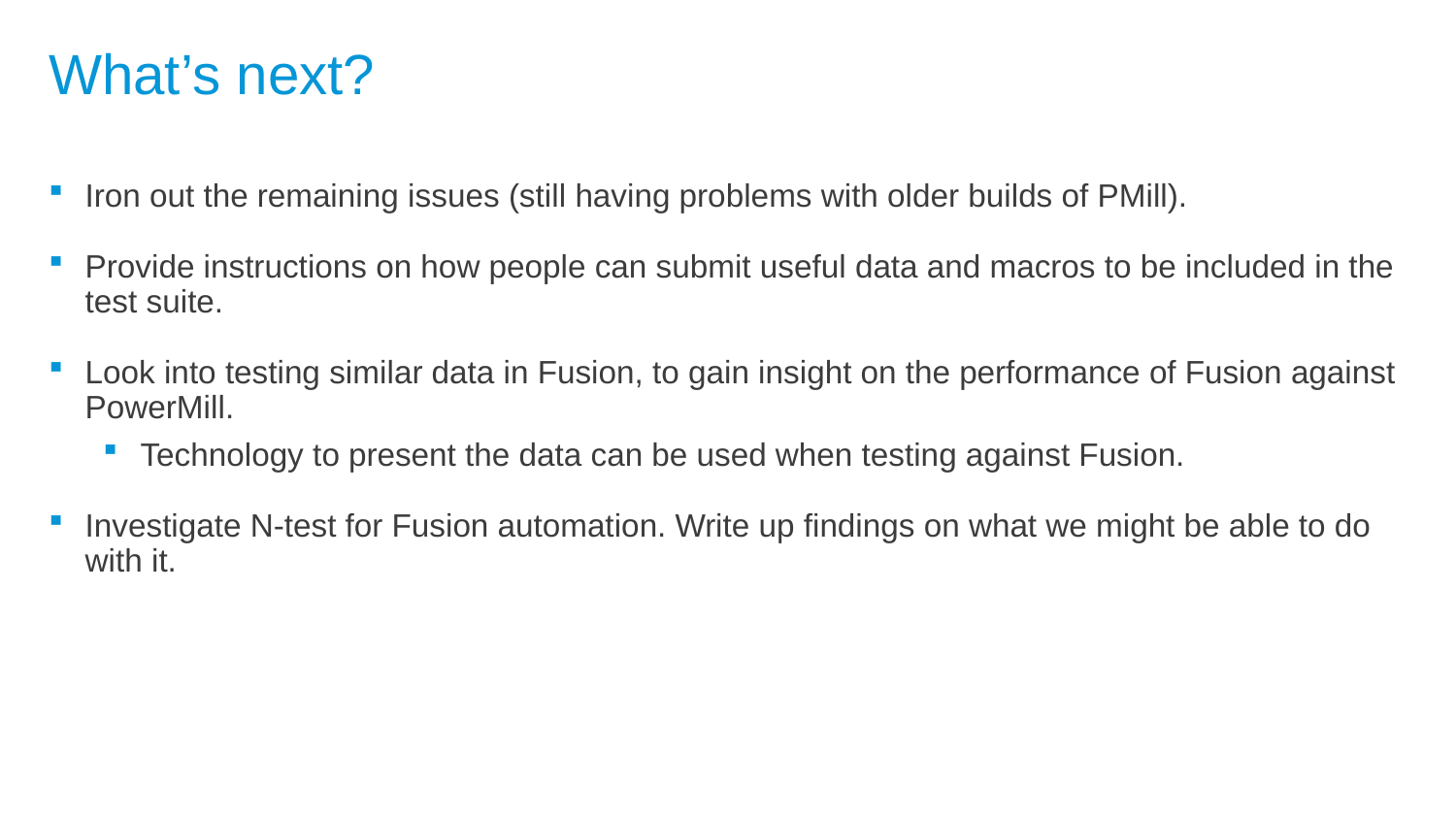

# What’s next?
Iron out the remaining issues (still having problems with older builds of PMill).
Provide instructions on how people can submit useful data and macros to be included in the test suite.
Look into testing similar data in Fusion, to gain insight on the performance of Fusion against PowerMill.
Technology to present the data can be used when testing against Fusion.
Investigate N-test for Fusion automation. Write up findings on what we might be able to do with it.